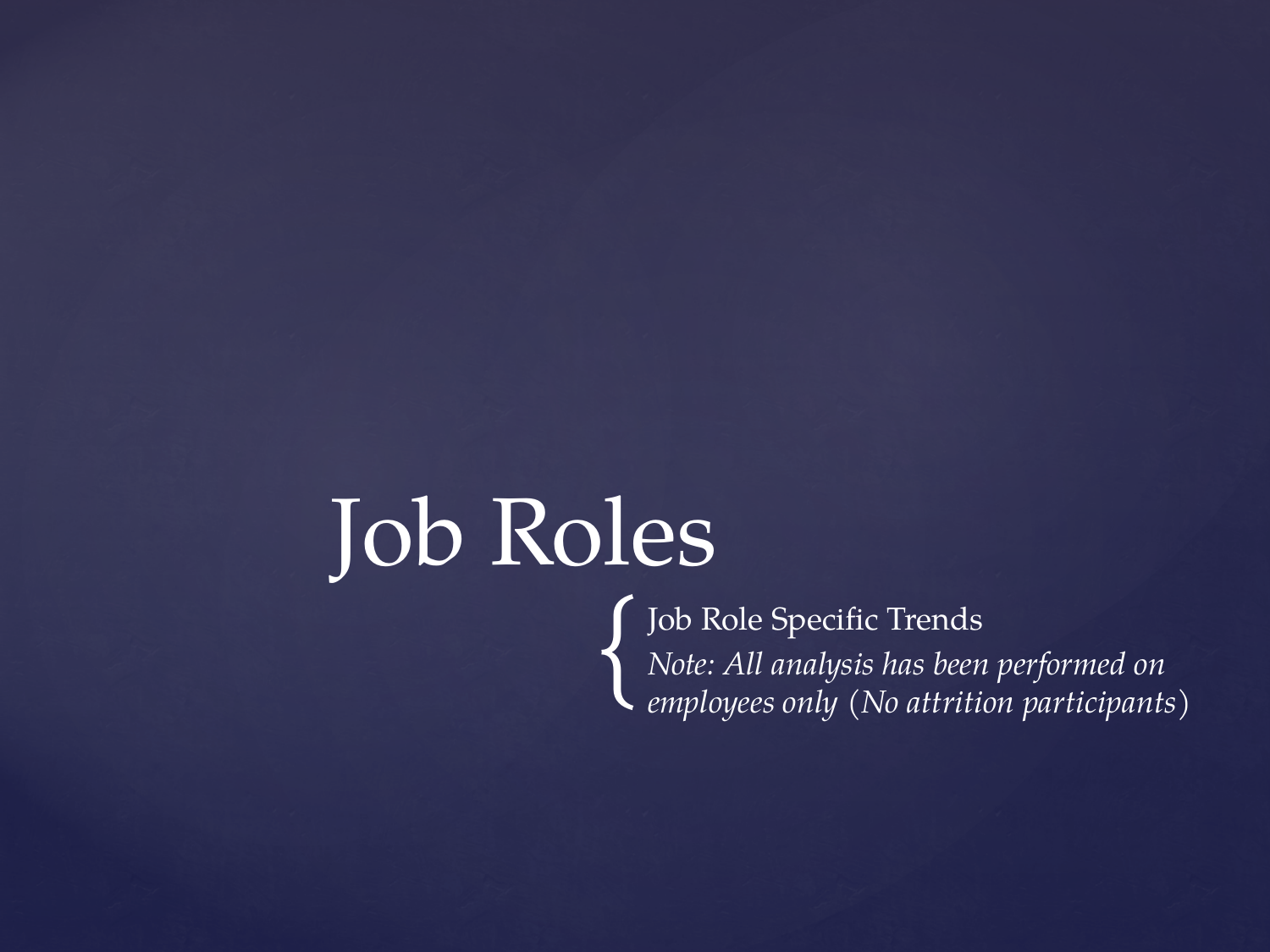

# Job Roles
Job Role Specific Trends
Note: All analysis has been performed on employees only (No attrition participants)